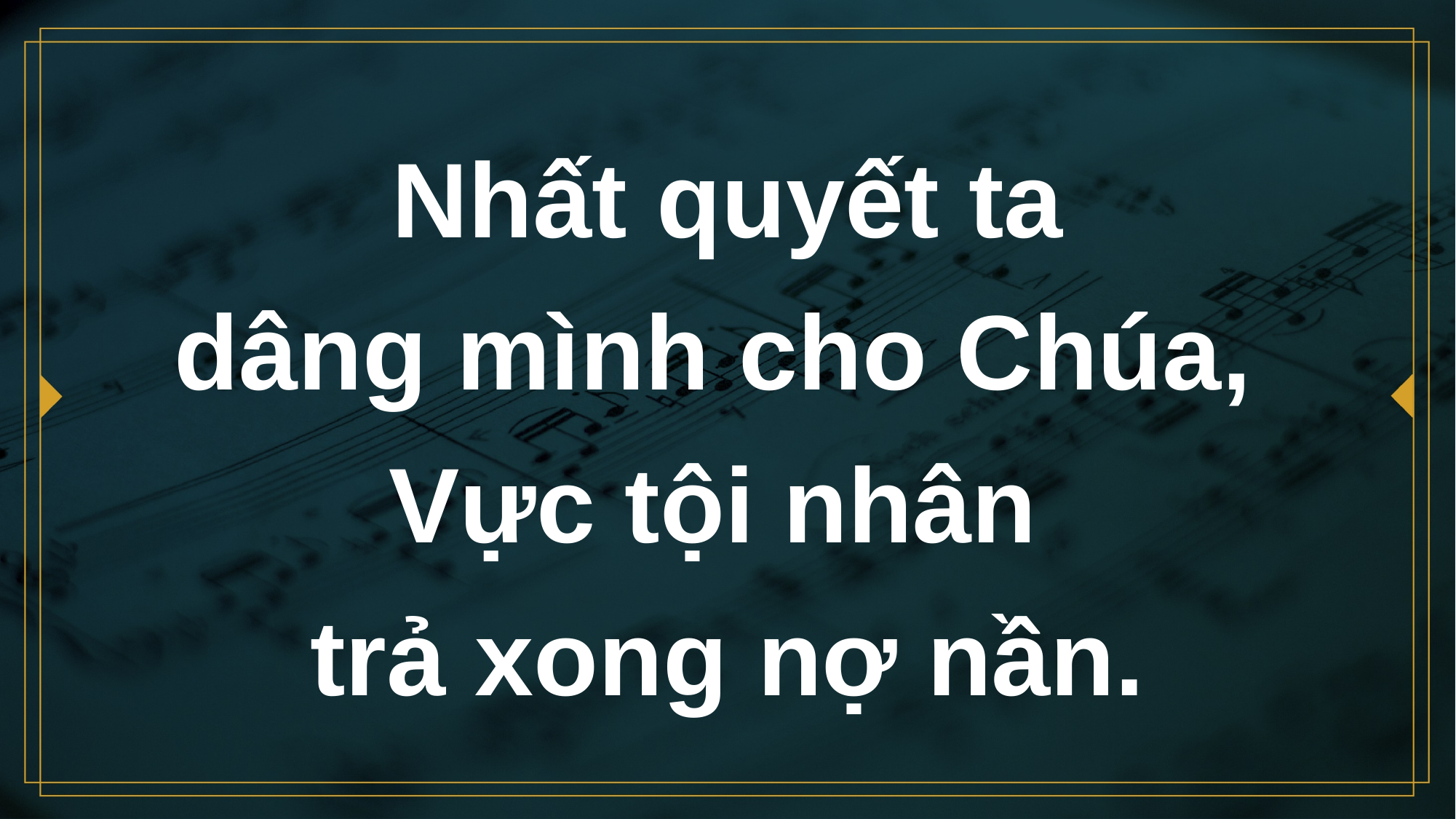

# Nhất quyết ta dâng mình cho Chúa, Vực tội nhân trả xong nợ nần.